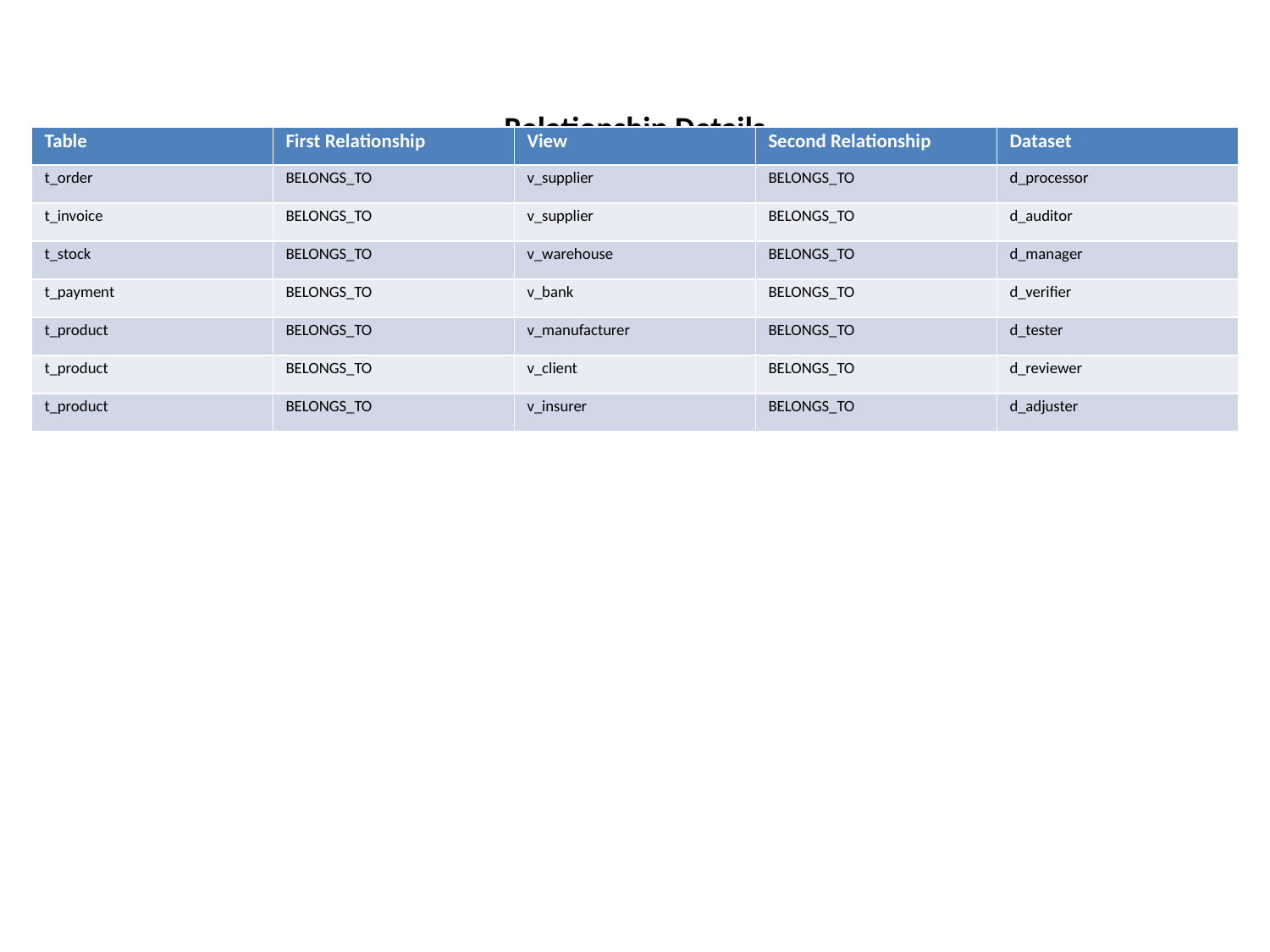

Relationship Details
| Table | First Relationship | View | Second Relationship | Dataset |
| --- | --- | --- | --- | --- |
| t\_order | BELONGS\_TO | v\_supplier | BELONGS\_TO | d\_processor |
| t\_invoice | BELONGS\_TO | v\_supplier | BELONGS\_TO | d\_auditor |
| t\_stock | BELONGS\_TO | v\_warehouse | BELONGS\_TO | d\_manager |
| t\_payment | BELONGS\_TO | v\_bank | BELONGS\_TO | d\_verifier |
| t\_product | BELONGS\_TO | v\_manufacturer | BELONGS\_TO | d\_tester |
| t\_product | BELONGS\_TO | v\_client | BELONGS\_TO | d\_reviewer |
| t\_product | BELONGS\_TO | v\_insurer | BELONGS\_TO | d\_adjuster |